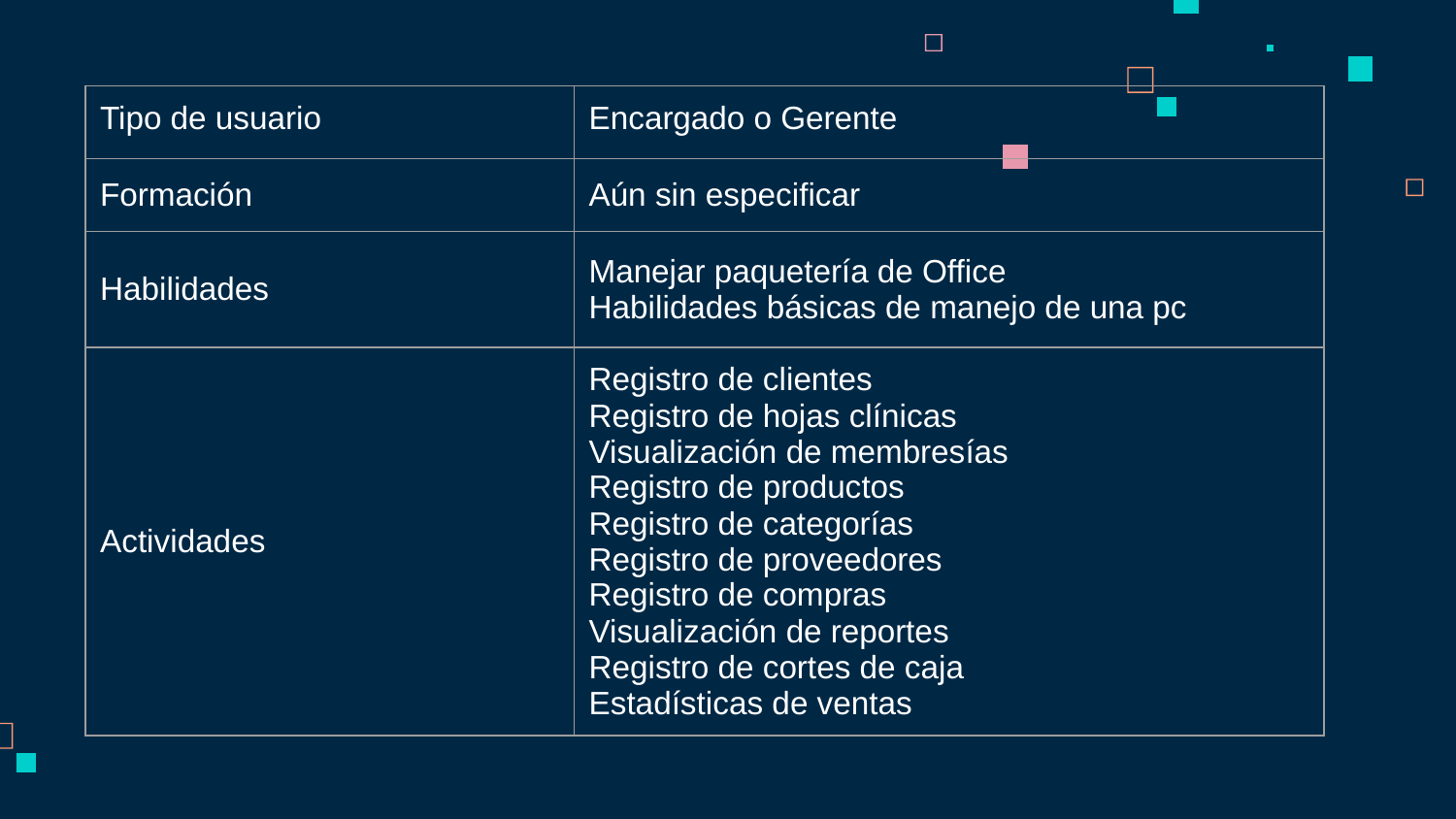

| Tipo de usuario | Encargado o Gerente |
| --- | --- |
| Formación | Aún sin especificar |
| Habilidades | Manejar paquetería de Office Habilidades básicas de manejo de una pc |
| Actividades | Registro de clientes Registro de hojas clínicas Visualización de membresías Registro de productos Registro de categorías Registro de proveedores Registro de compras Visualización de reportes Registro de cortes de caja Estadísticas de ventas |